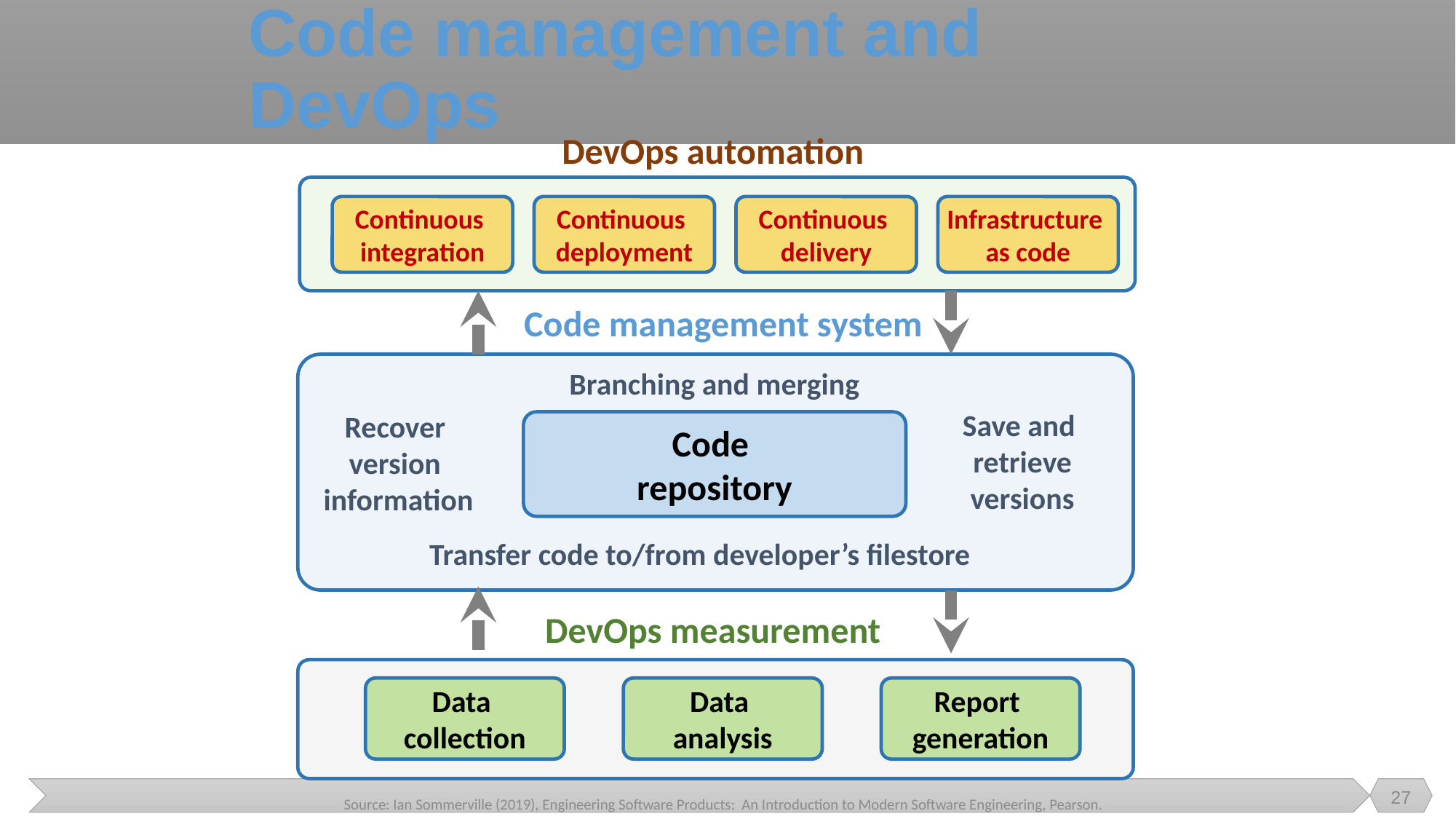

# Code management and DevOps
DevOps automation

Continuous
integration
Continuous
deployment
Continuous
delivery
Infrastructure
as code
Code management system

Branching and merging
Save and
retrieve
versions
Recover
version
information
Code
repository
Transfer code to/from developer’s filestore
DevOps measurement

Data
collection
Data
analysis
Report
generation
27
Source: Ian Sommerville (2019), Engineering Software Products:  An Introduction to Modern Software Engineering, Pearson.